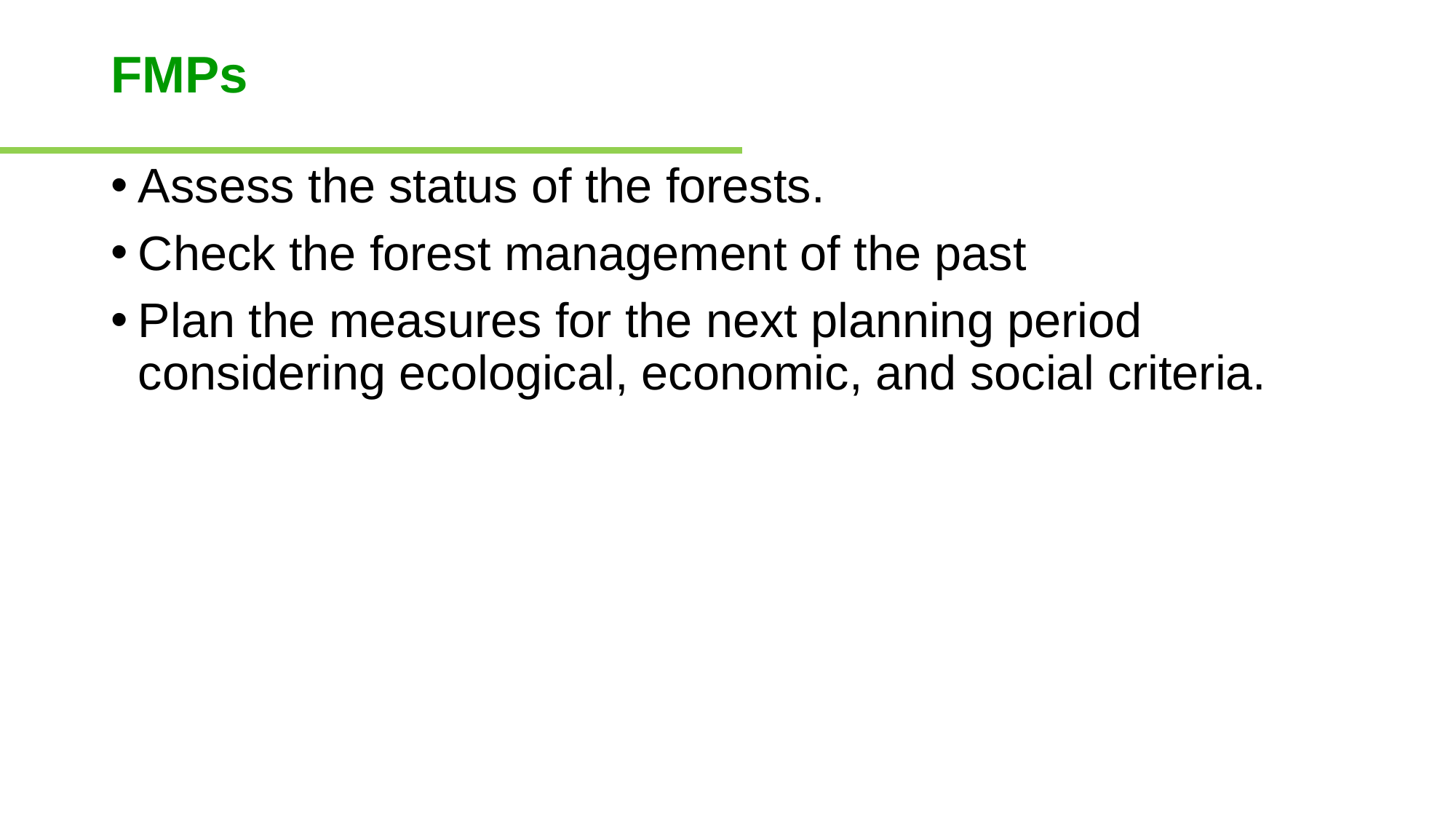

# FMPs
Assess the status of the forests.
Check the forest management of the past
Plan the measures for the next planning period considering ecological, economic, and social criteria.